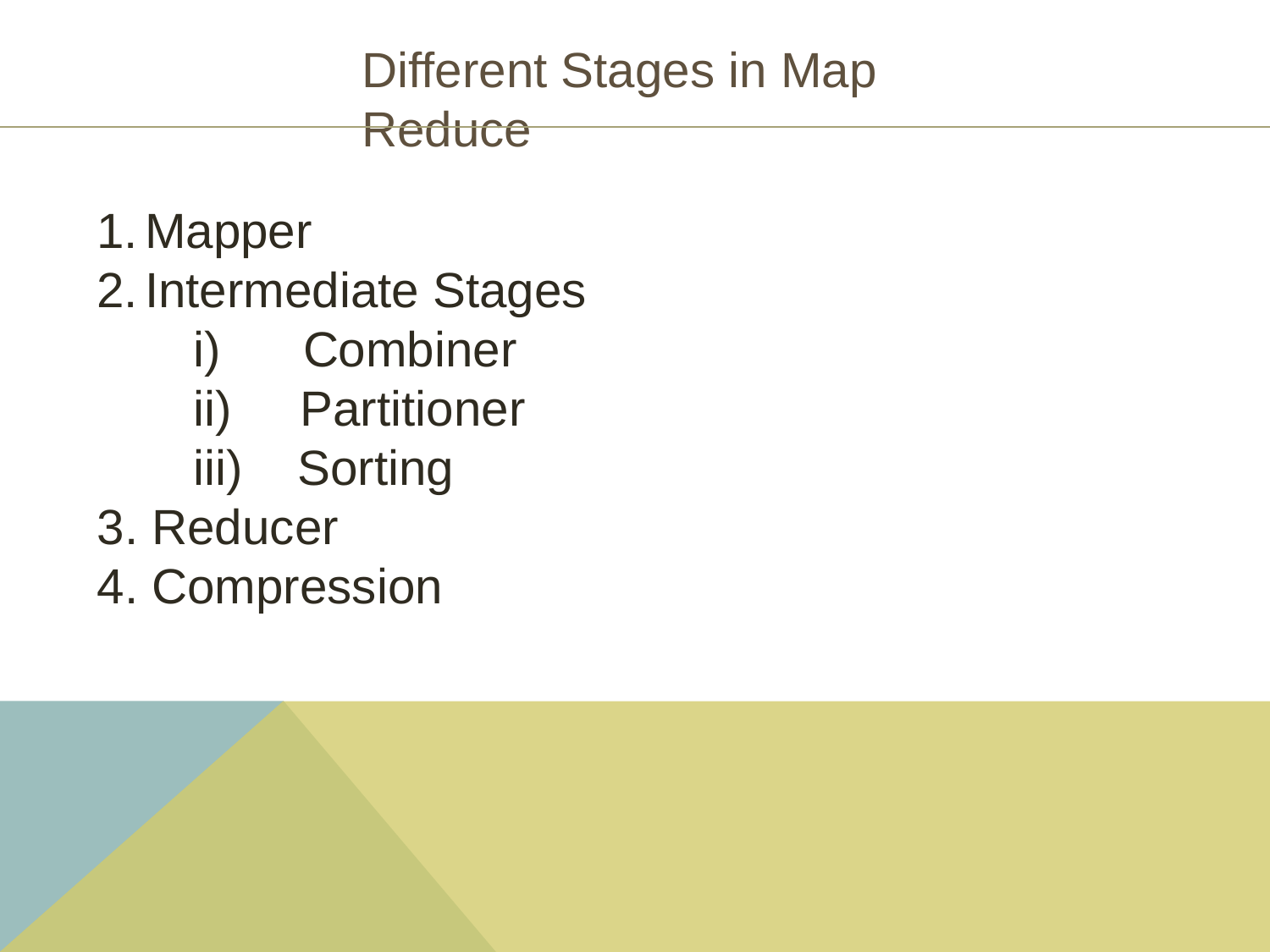

Different Stages in Map Reduce
Mapper
Intermediate Stages
       i)      Combiner
       ii)     Partitioner
       iii)    Sorting
3. Reducer
4. Compression